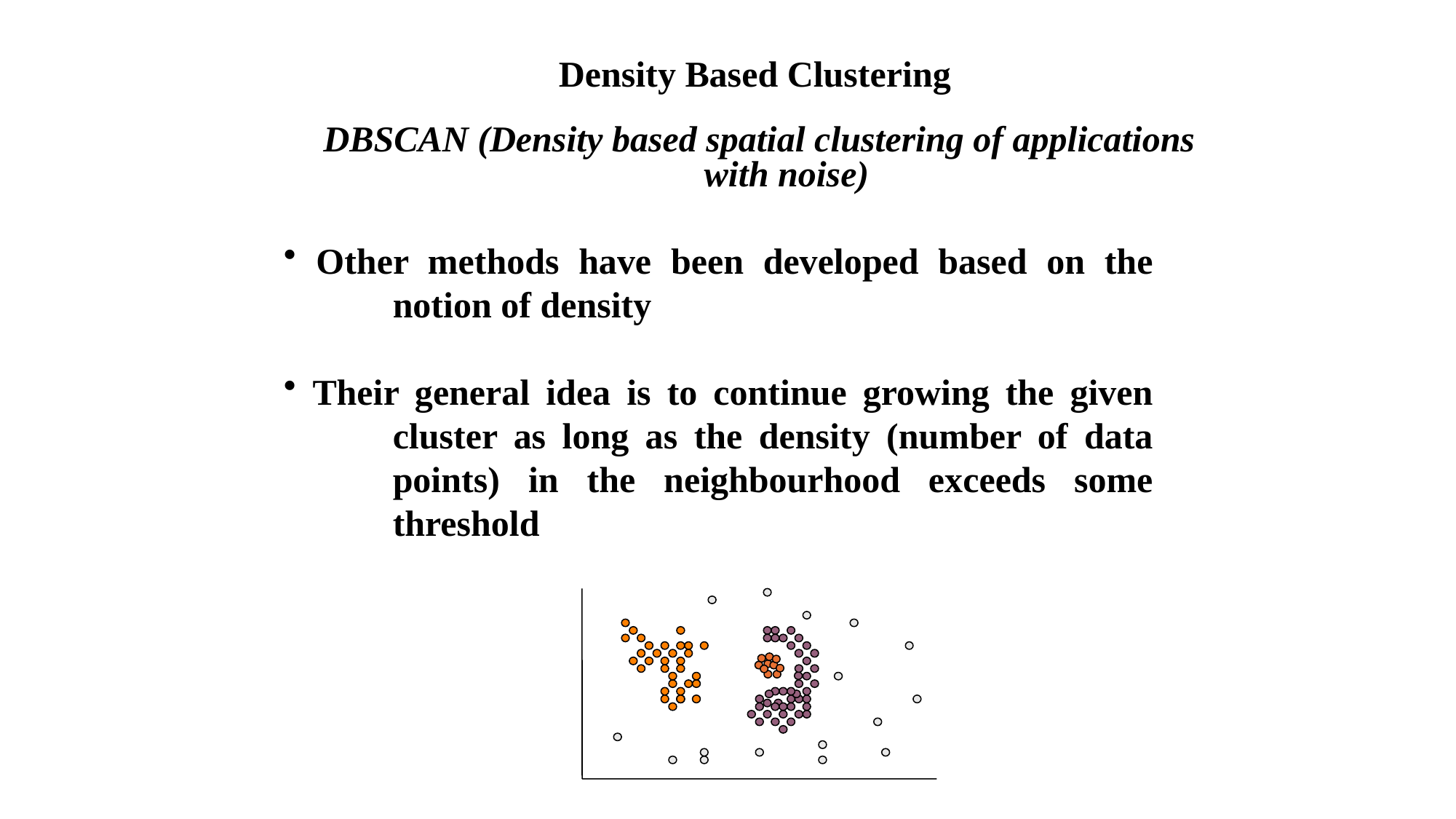

Density Based Clustering
DBSCAN (Density based spatial clustering of applications with noise)
 Other methods have been developed based on the 	notion of density

 Their general idea is to continue growing the given 	cluster as long as the density (number of data 	points) in the neighbourhood exceeds some 	threshold